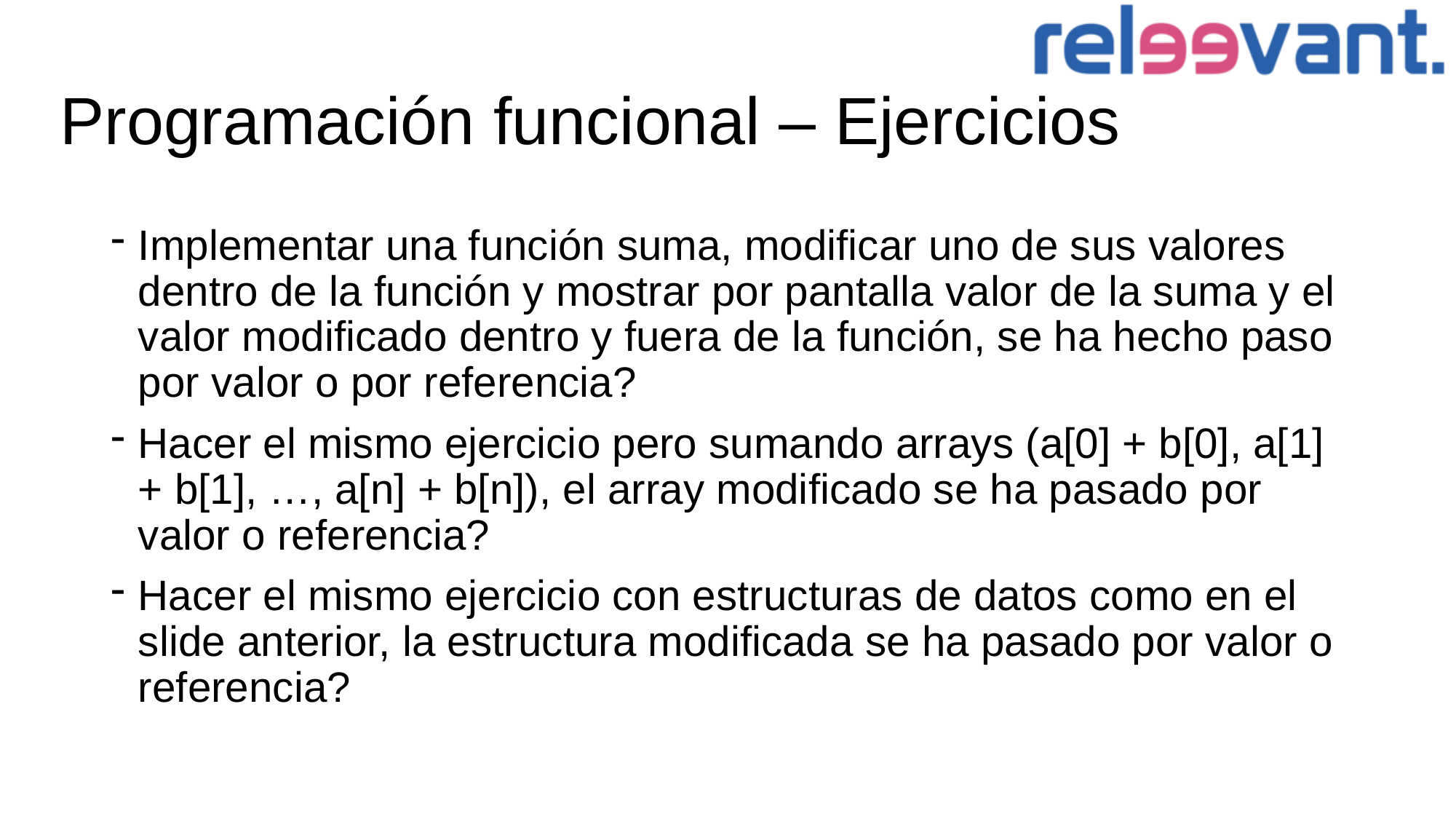

# Programación funcional – Ejercicios
Implementar una función suma, modificar uno de sus valores dentro de la función y mostrar por pantalla valor de la suma y el valor modificado dentro y fuera de la función, se ha hecho paso por valor o por referencia?
Hacer el mismo ejercicio pero sumando arrays (a[0] + b[0], a[1] + b[1], …, a[n] + b[n]), el array modificado se ha pasado por valor o referencia?
Hacer el mismo ejercicio con estructuras de datos como en el slide anterior, la estructura modificada se ha pasado por valor o referencia?